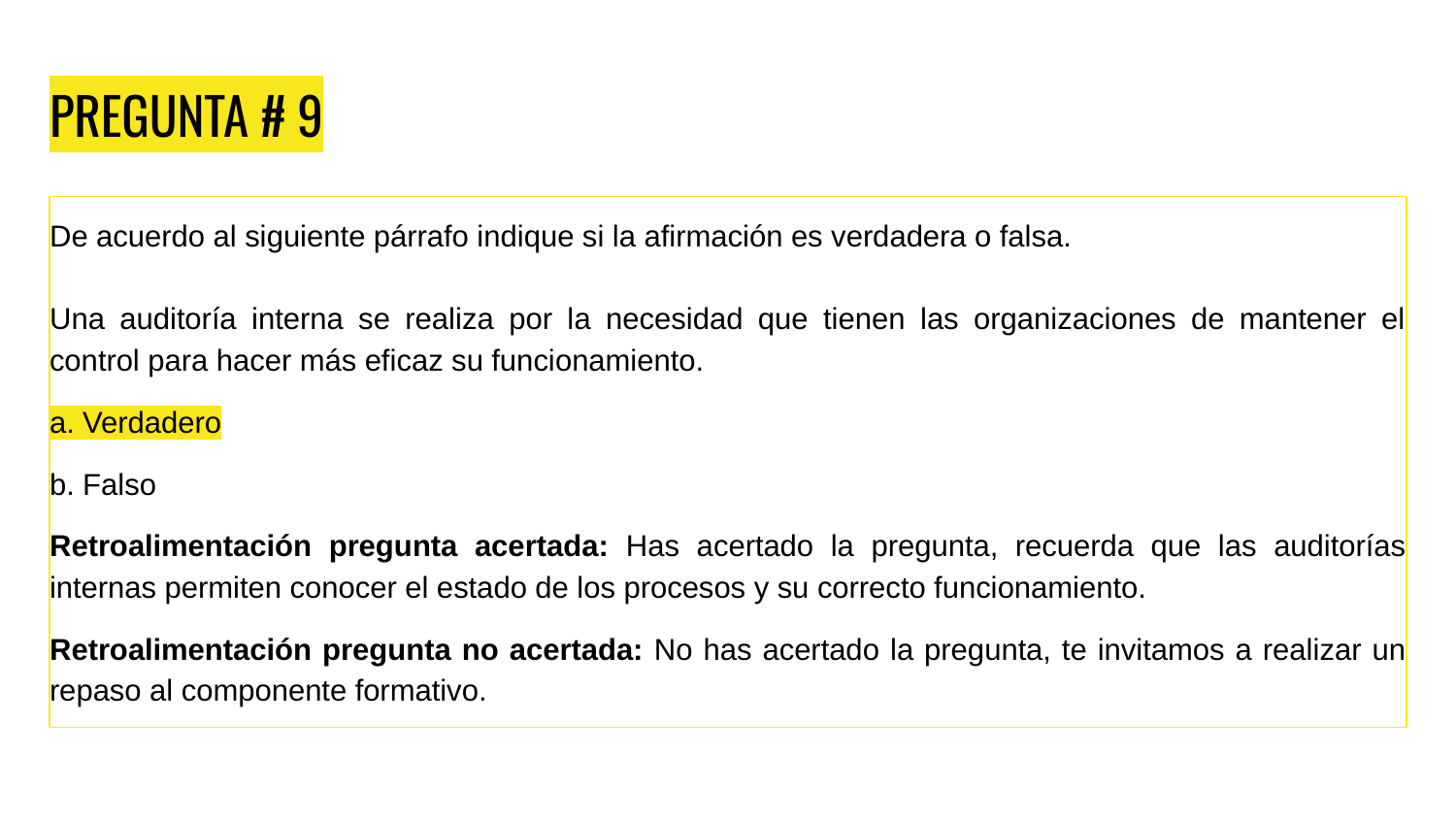

# PREGUNTA # 9
De acuerdo al siguiente párrafo indique si la afirmación es verdadera o falsa.

Una auditoría interna se realiza por la necesidad que tienen las organizaciones de mantener el control para hacer más eficaz su funcionamiento.
a. Verdadero
b. Falso
Retroalimentación pregunta acertada: Has acertado la pregunta, recuerda que las auditorías internas permiten conocer el estado de los procesos y su correcto funcionamiento.
Retroalimentación pregunta no acertada: No has acertado la pregunta, te invitamos a realizar un repaso al componente formativo.